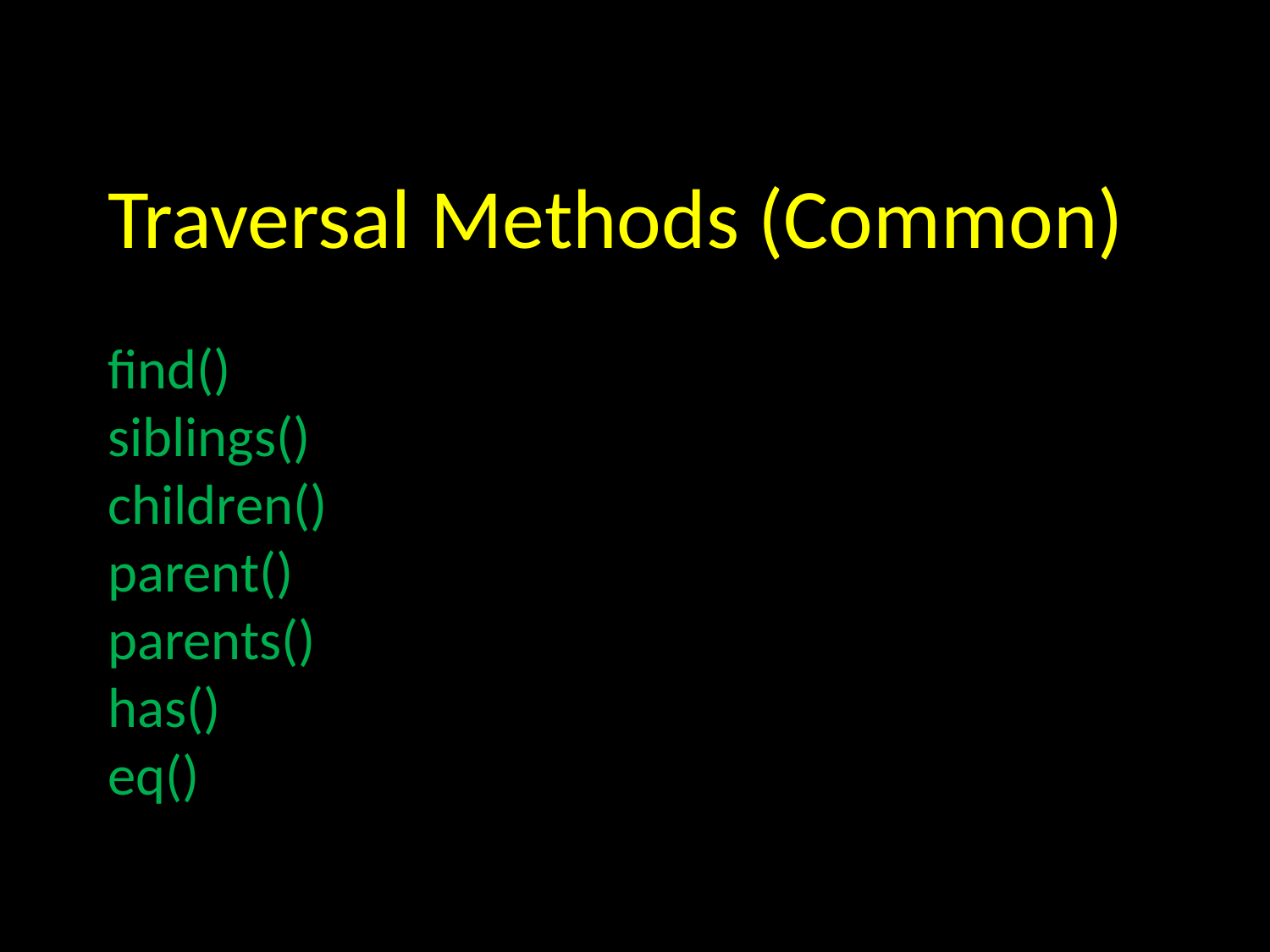

Traversal Methods (Common)

find()
siblings()
children()
parent()
parents()
has()
eq()